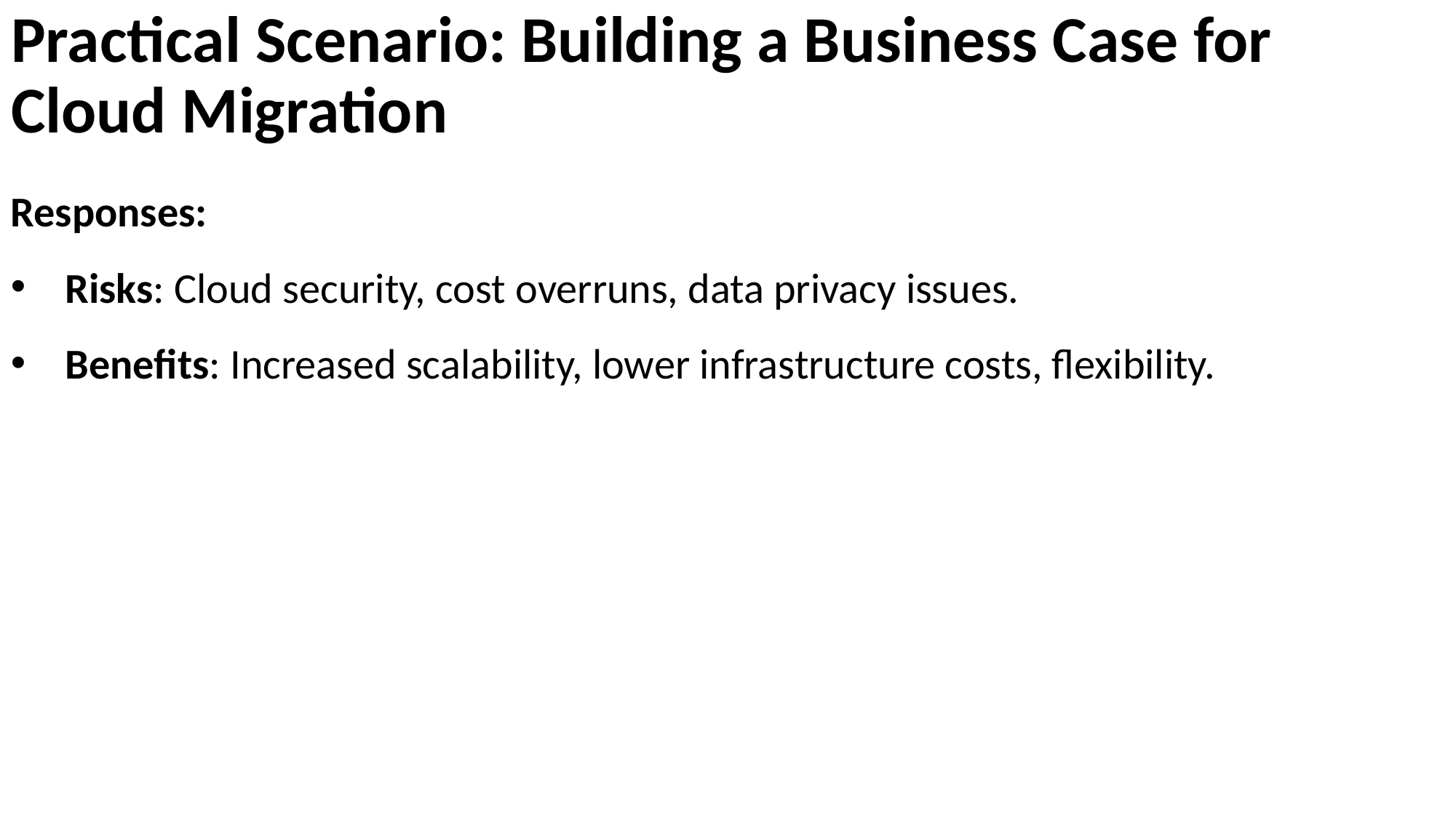

# Practical Scenario: Building a Business Case for Cloud Migration
Responses:
Risks: Cloud security, cost overruns, data privacy issues.
Benefits: Increased scalability, lower infrastructure costs, flexibility.